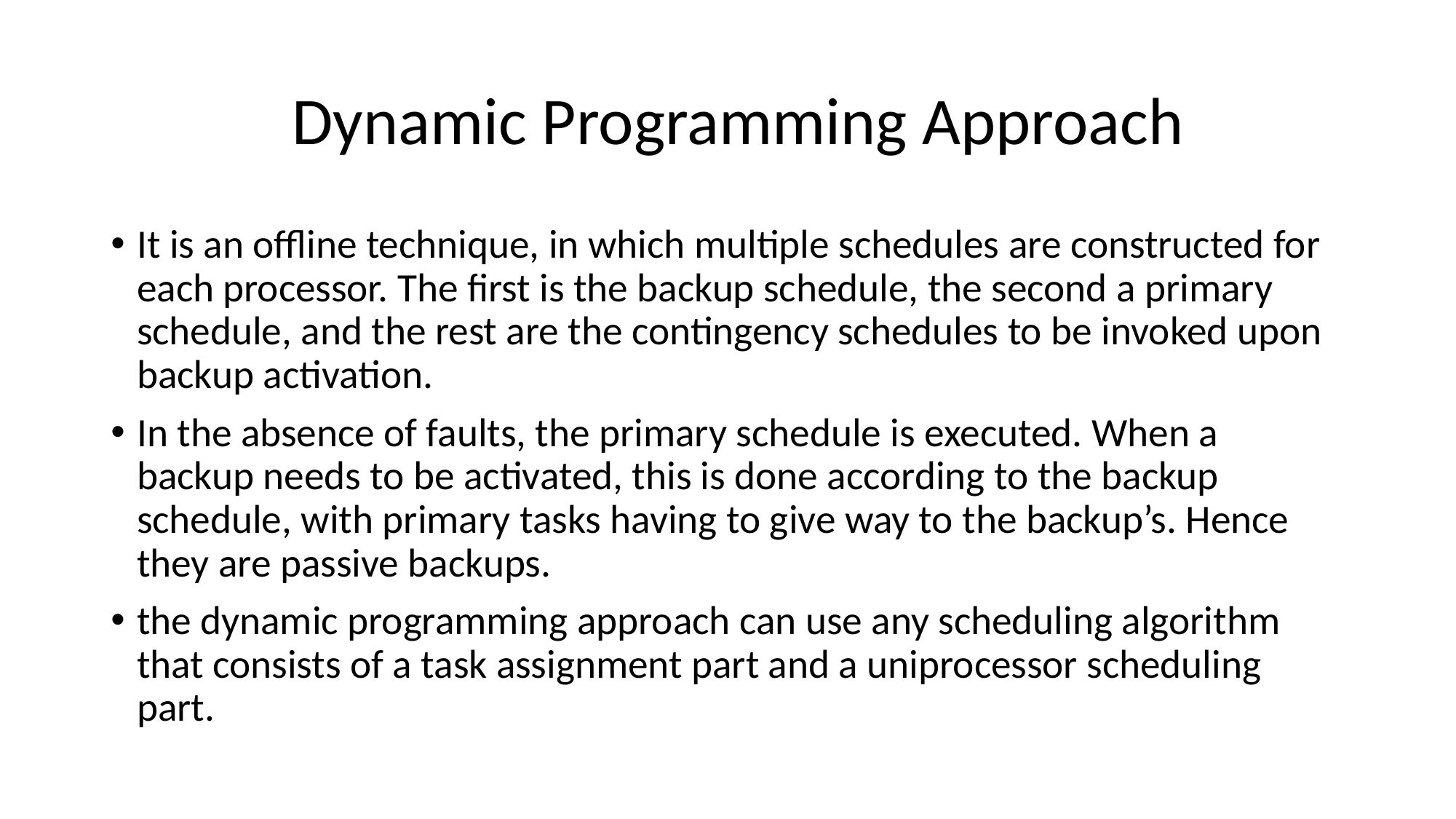

# Dynamic Programming Approach
It is an offline technique, in which multiple schedules are constructed for each processor. The first is the backup schedule, the second a primary schedule, and the rest are the contingency schedules to be invoked upon backup activation.
In the absence of faults, the primary schedule is executed. When a backup needs to be activated, this is done according to the backup schedule, with primary tasks having to give way to the backup’s. Hence they are passive backups.
the dynamic programming approach can use any scheduling algorithm that consists of a task assignment part and a uniprocessor scheduling part.